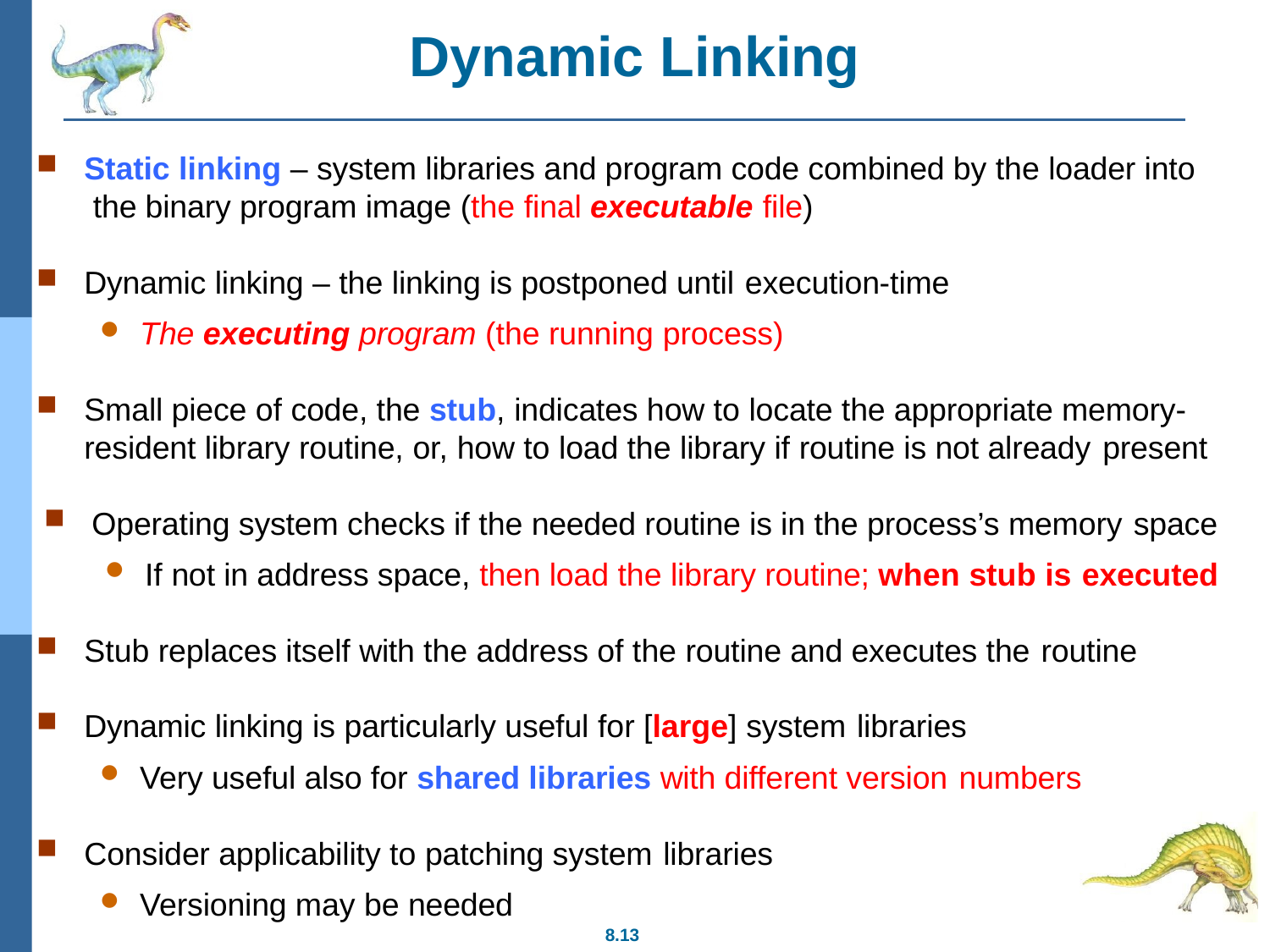

# Dynamic Linking
Static linking – system libraries and program code combined by the loader into  the binary program image (the final executable file)

Dynamic linking – the linking is postponed until execution-time
The executing program (the running process)

Small piece of code, the stub, indicates how to locate the appropriate memory-  resident library routine, or, how to load the library if routine is not already present

Operating system checks if the needed routine is in the process’s memory space
If not in address space, then load the library routine; when stub is executed

Stub replaces itself with the address of the routine and executes the routine

Dynamic linking is particularly useful for [large] system libraries
Very useful also for shared libraries with different version numbers

Consider applicability to patching system libraries
Versioning may be needed

8.13